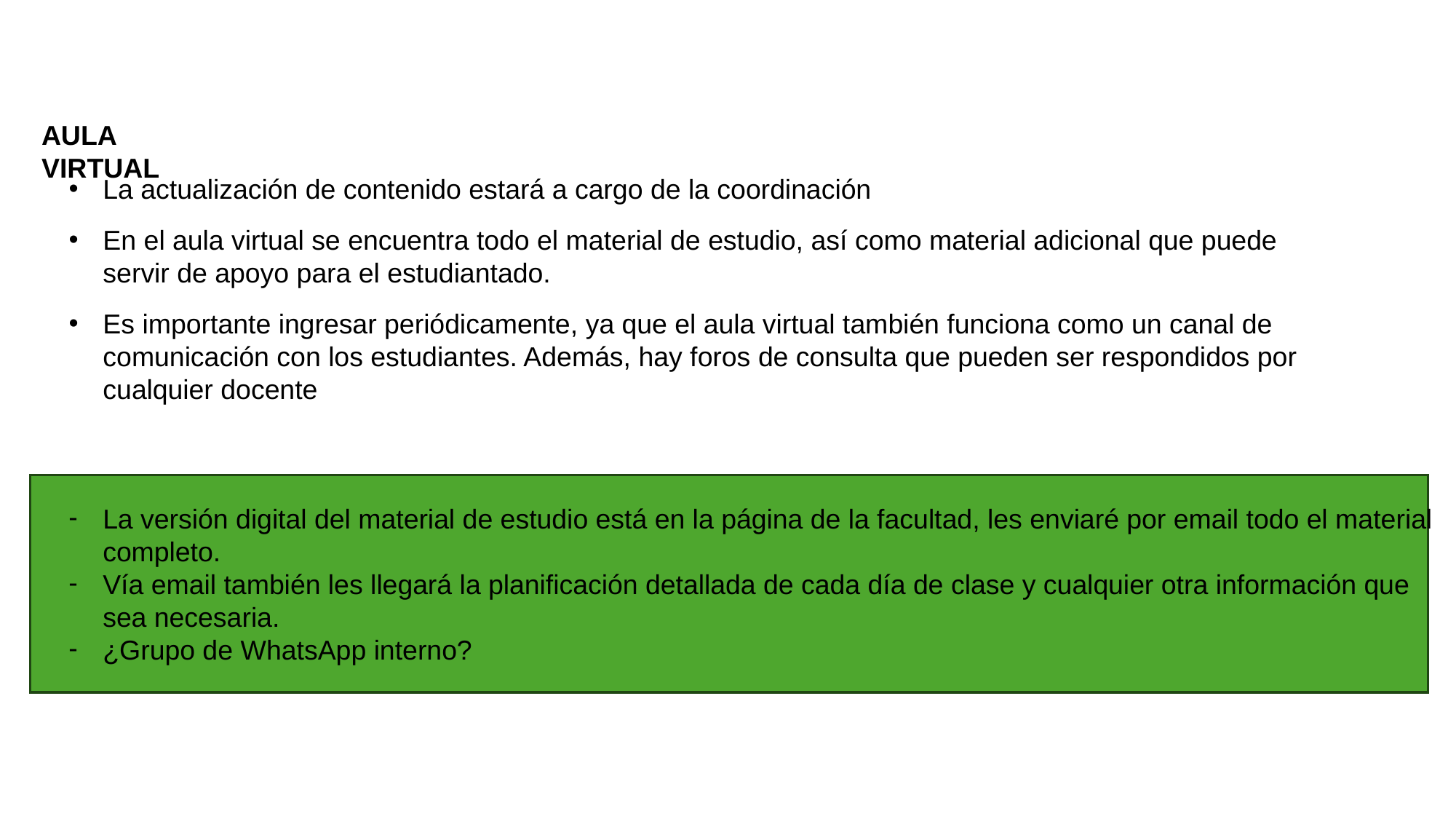

AULA VIRTUAL
La actualización de contenido estará a cargo de la coordinación
En el aula virtual se encuentra todo el material de estudio, así como material adicional que puede servir de apoyo para el estudiantado.
Es importante ingresar periódicamente, ya que el aula virtual también funciona como un canal de comunicación con los estudiantes. Además, hay foros de consulta que pueden ser respondidos por cualquier docente

La versión digital del material de estudio está en la página de la facultad, les enviaré por email todo el material completo.
Vía email también les llegará la planificación detallada de cada día de clase y cualquier otra información que sea necesaria.
¿Grupo de WhatsApp interno?